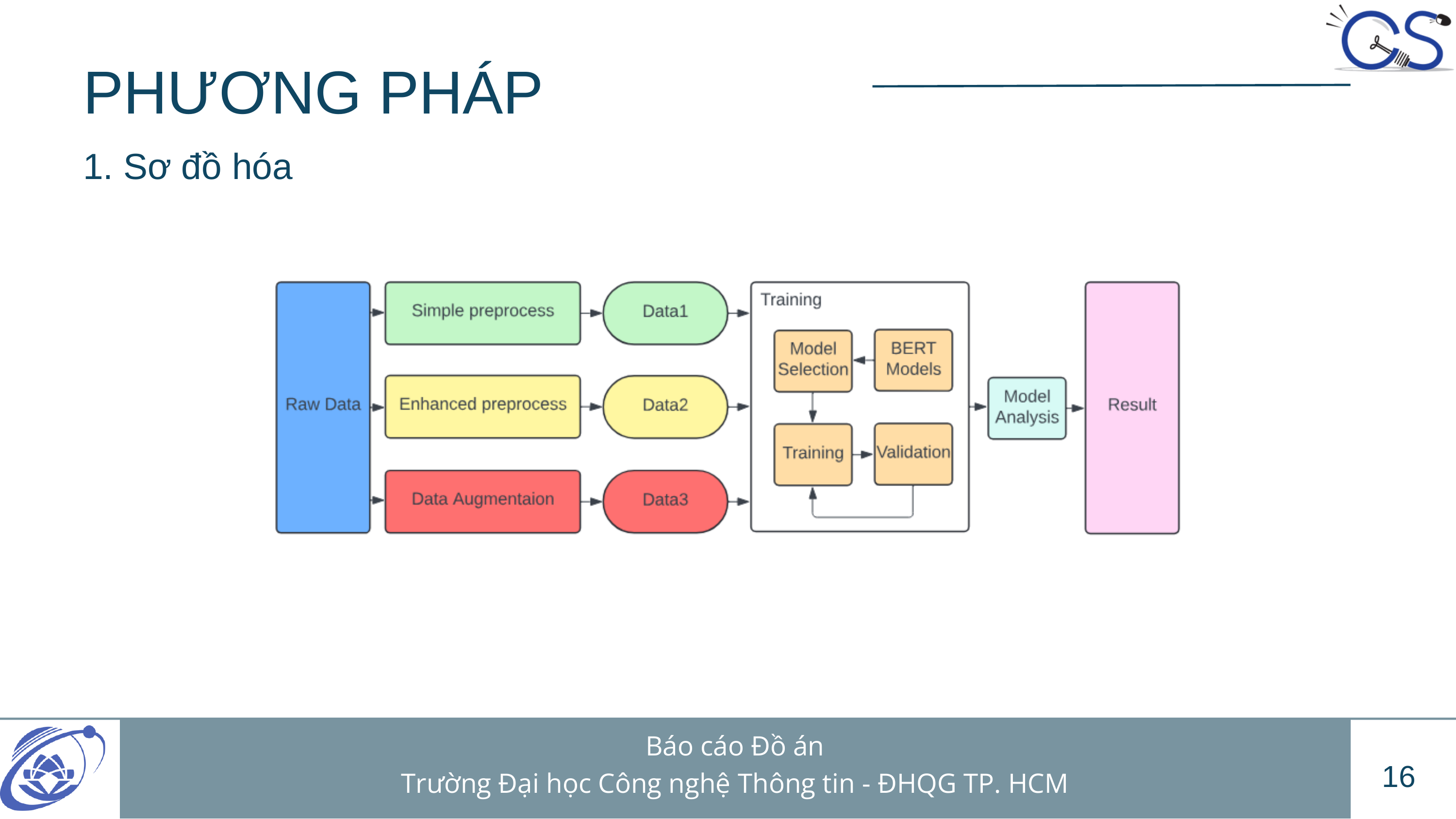

PHƯƠNG PHÁP

1. Sơ đồ hóa

Báo cáo Đồ án
Trường Đại học Công nghệ Thông tin - ĐHQG TP. HCM

16